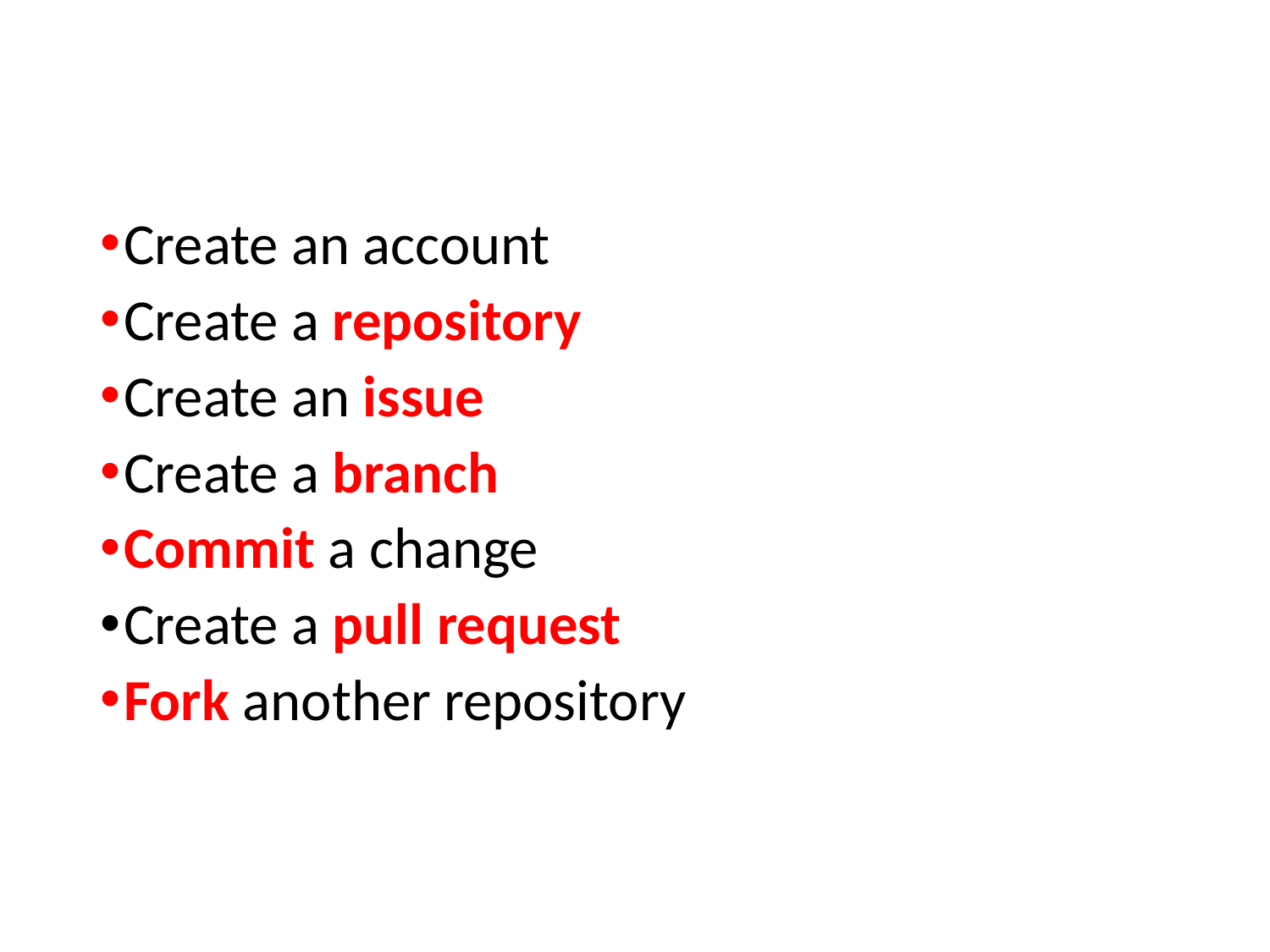

Create an account
Create a repository
Create an issue
Create a branch
Commit a change
Create a pull request
Fork another repository